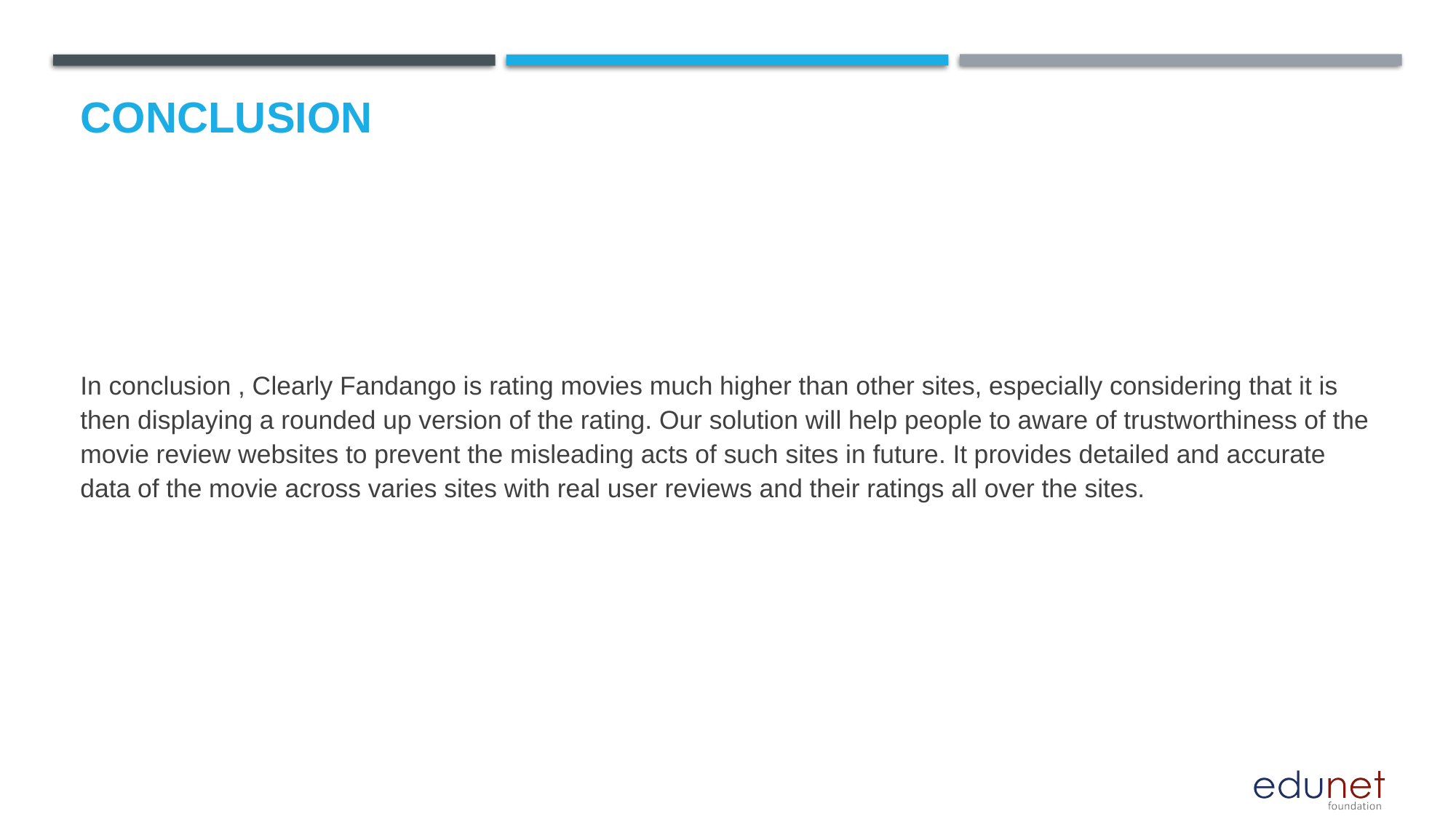

# Conclusion
In conclusion , Clearly Fandango is rating movies much higher than other sites, especially considering that it is then displaying a rounded up version of the rating. Our solution will help people to aware of trustworthiness of the movie review websites to prevent the misleading acts of such sites in future. It provides detailed and accurate data of the movie across varies sites with real user reviews and their ratings all over the sites.